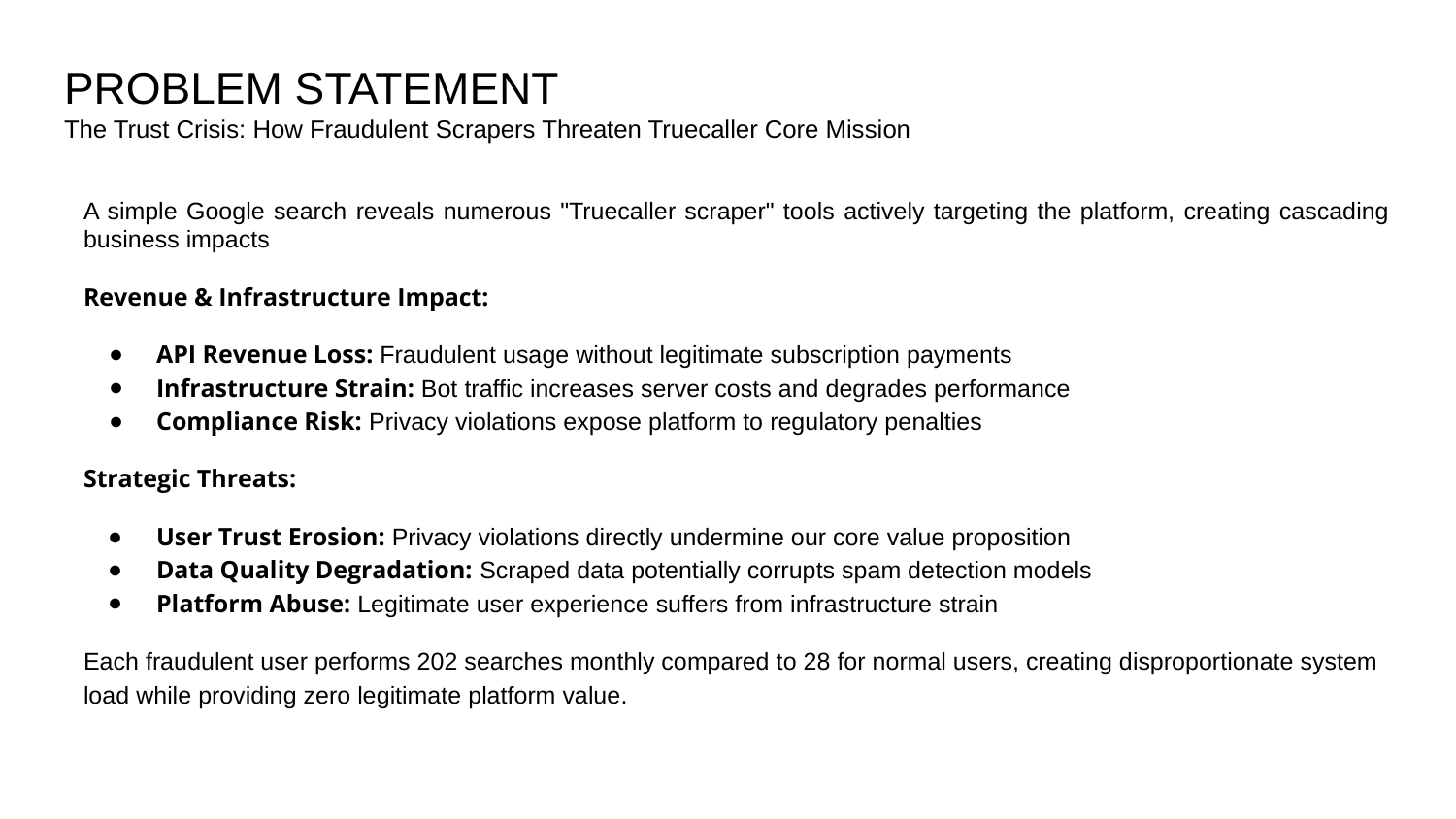

# PROBLEM STATEMENT
The Trust Crisis: How Fraudulent Scrapers Threaten Truecaller Core Mission
A simple Google search reveals numerous "Truecaller scraper" tools actively targeting the platform, creating cascading business impacts
Revenue & Infrastructure Impact:
API Revenue Loss: Fraudulent usage without legitimate subscription payments
Infrastructure Strain: Bot traffic increases server costs and degrades performance
Compliance Risk: Privacy violations expose platform to regulatory penalties
Strategic Threats:
User Trust Erosion: Privacy violations directly undermine our core value proposition
Data Quality Degradation: Scraped data potentially corrupts spam detection models
Platform Abuse: Legitimate user experience suffers from infrastructure strain
Each fraudulent user performs 202 searches monthly compared to 28 for normal users, creating disproportionate system load while providing zero legitimate platform value.